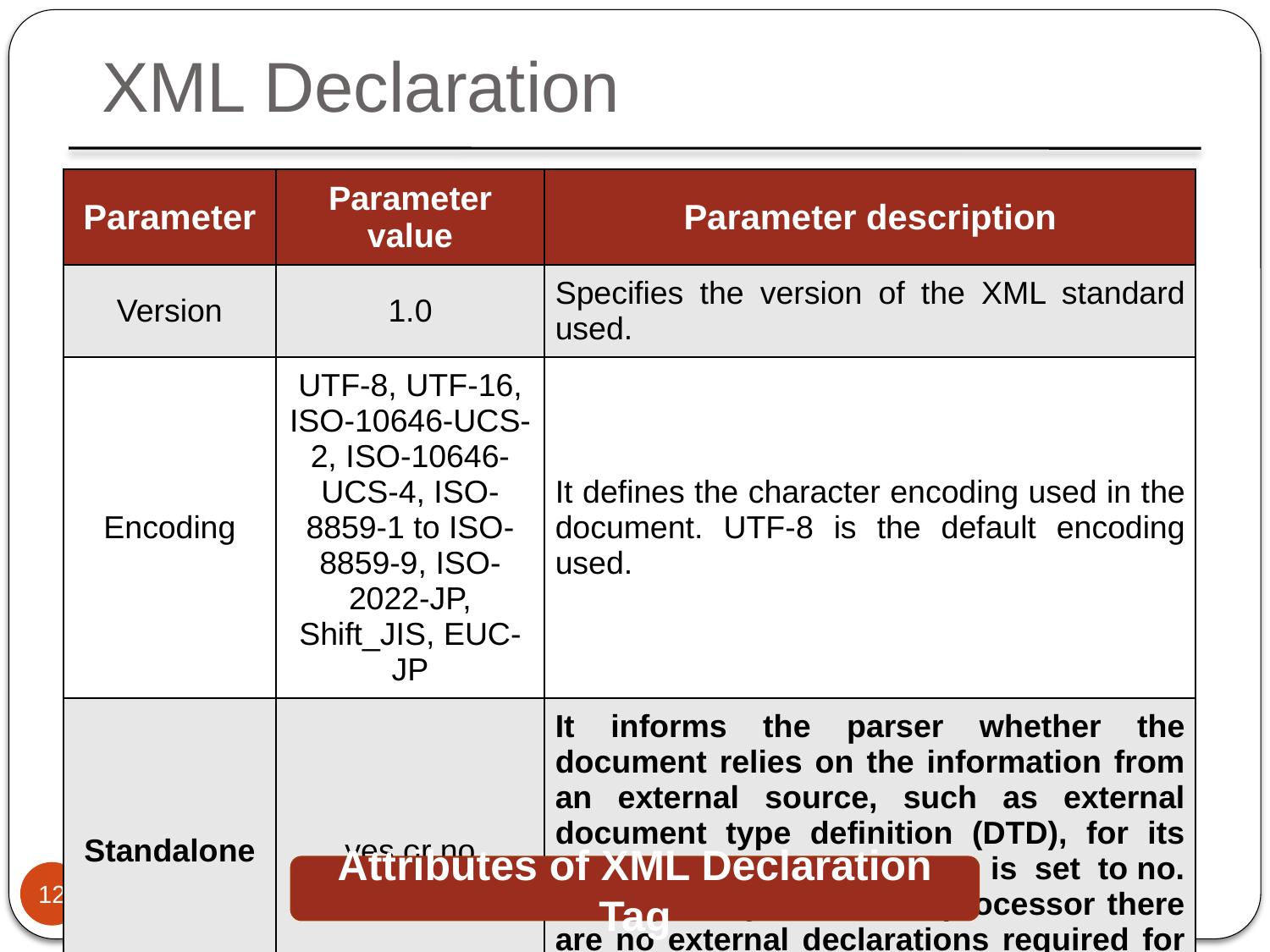

XML Declaration
| Parameter | Parameter value | Parameter description |
| --- | --- | --- |
| Version | 1.0 | Specifies the version of the XML standard used. |
| Encoding | UTF-8, UTF-16, ISO-10646-UCS-2, ISO-10646-UCS-4, ISO-8859-1 to ISO-8859-9, ISO-2022-JP, Shift\_JIS, EUC-JP | It defines the character encoding used in the document. UTF-8 is the default encoding used. |
| Standalone | yes or no | It informs the parser whether the document relies on the information from an external source, such as external document type definition (DTD), for its content. The default value is set to no. Setting it to yes tells the processor there are no external declarations required for parsing the document |
Attributes of XML Declaration Tag
12